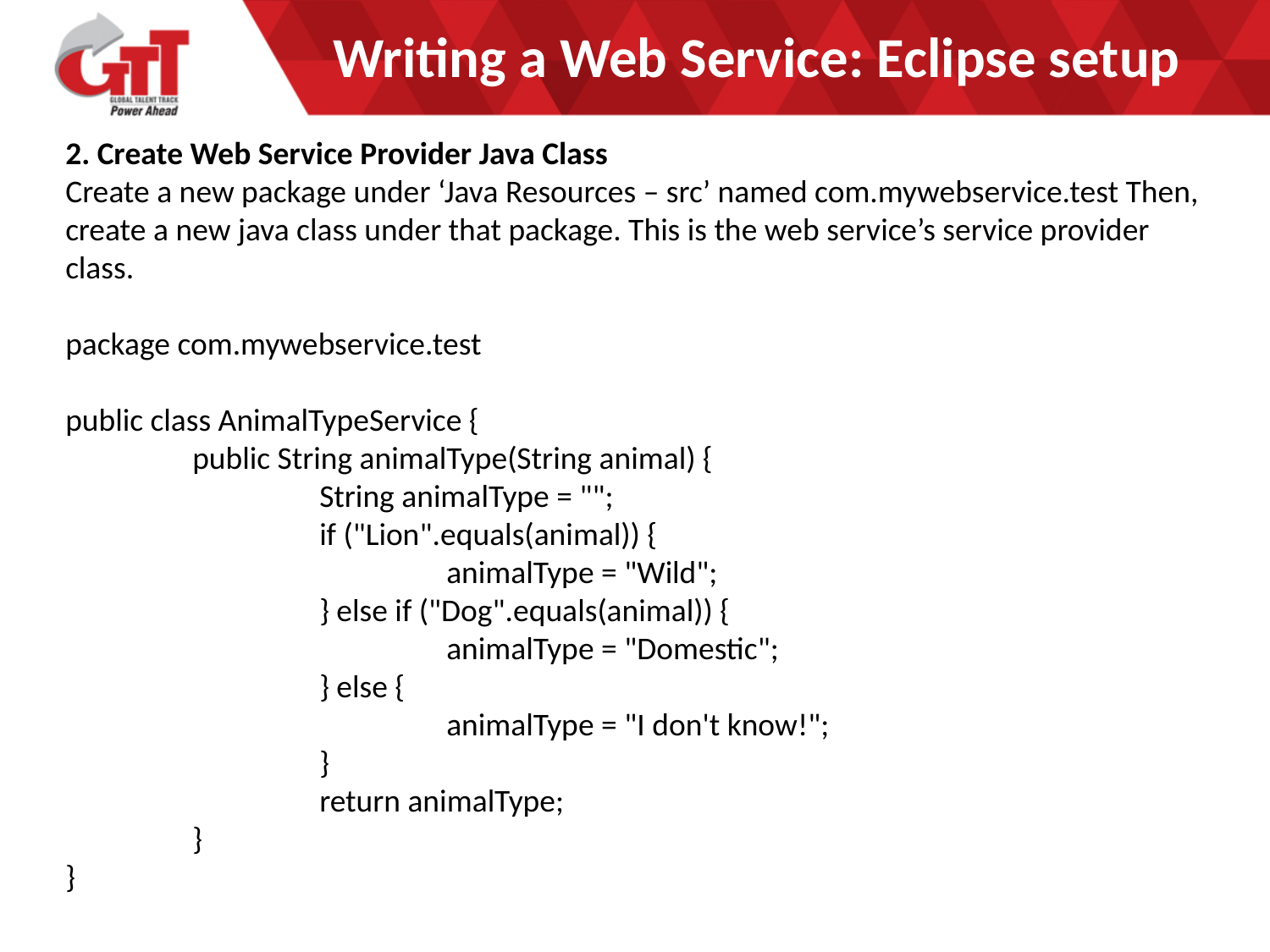

# Writing a Web Service: Eclipse setup
2. Create Web Service Provider Java Class
Create a new package under ‘Java Resources – src’ named com.mywebservice.test Then, create a new java class under that package. This is the web service’s service provider class.

package com.mywebservice.test

public class AnimalTypeService {
	public String animalType(String animal) {
		String animalType = "";
		if ("Lion".equals(animal)) {
			animalType = "Wild";
		} else if ("Dog".equals(animal)) {
			animalType = "Domestic";
		} else {
			animalType = "I don't know!";
		}
		return animalType;
	}
}